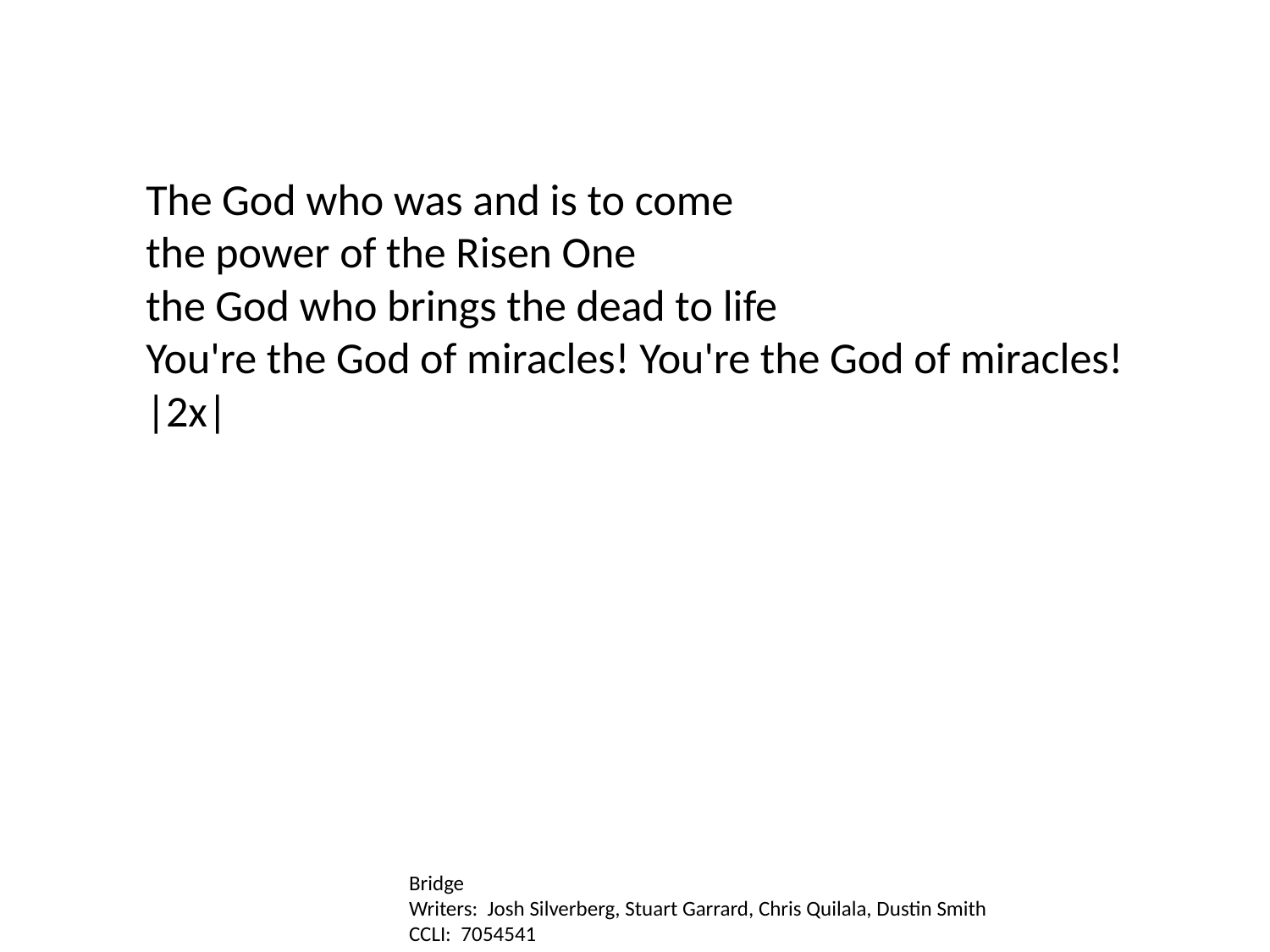

The God who was and is to come
the power of the Risen One
the God who brings the dead to life
You're the God of miracles! You're the God of miracles!
|2x|

Bridge
Writers:  Josh Silverberg, Stuart Garrard, Chris Quilala, Dustin Smith
CCLI:  7054541